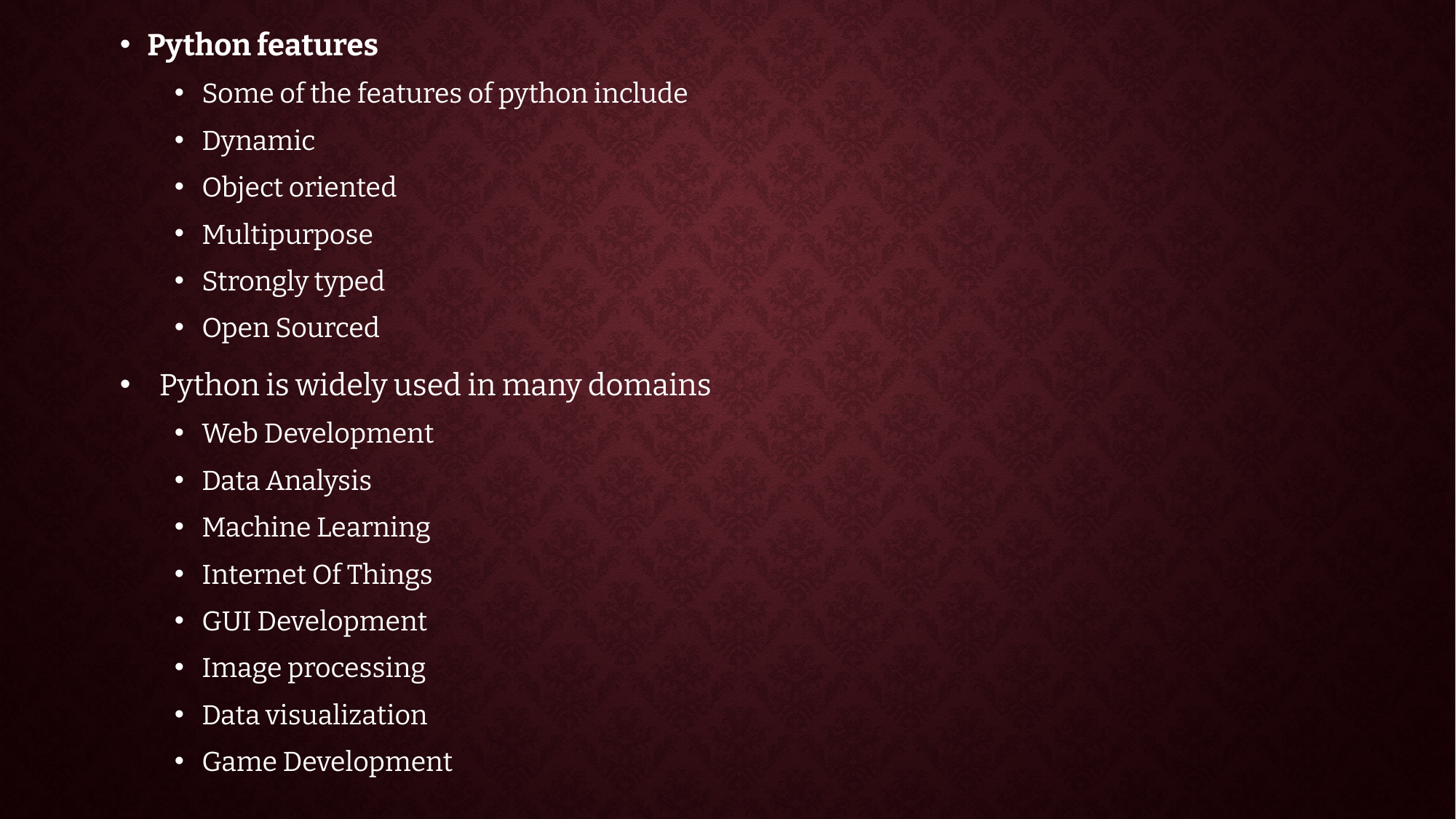

Python features
Some of the features of python include
Dynamic
Object oriented
Multipurpose
Strongly typed
Open Sourced
  Python is widely used in many domains
Web Development
Data Analysis
Machine Learning
Internet Of Things
GUI Development
Image processing
Data visualization
Game Development